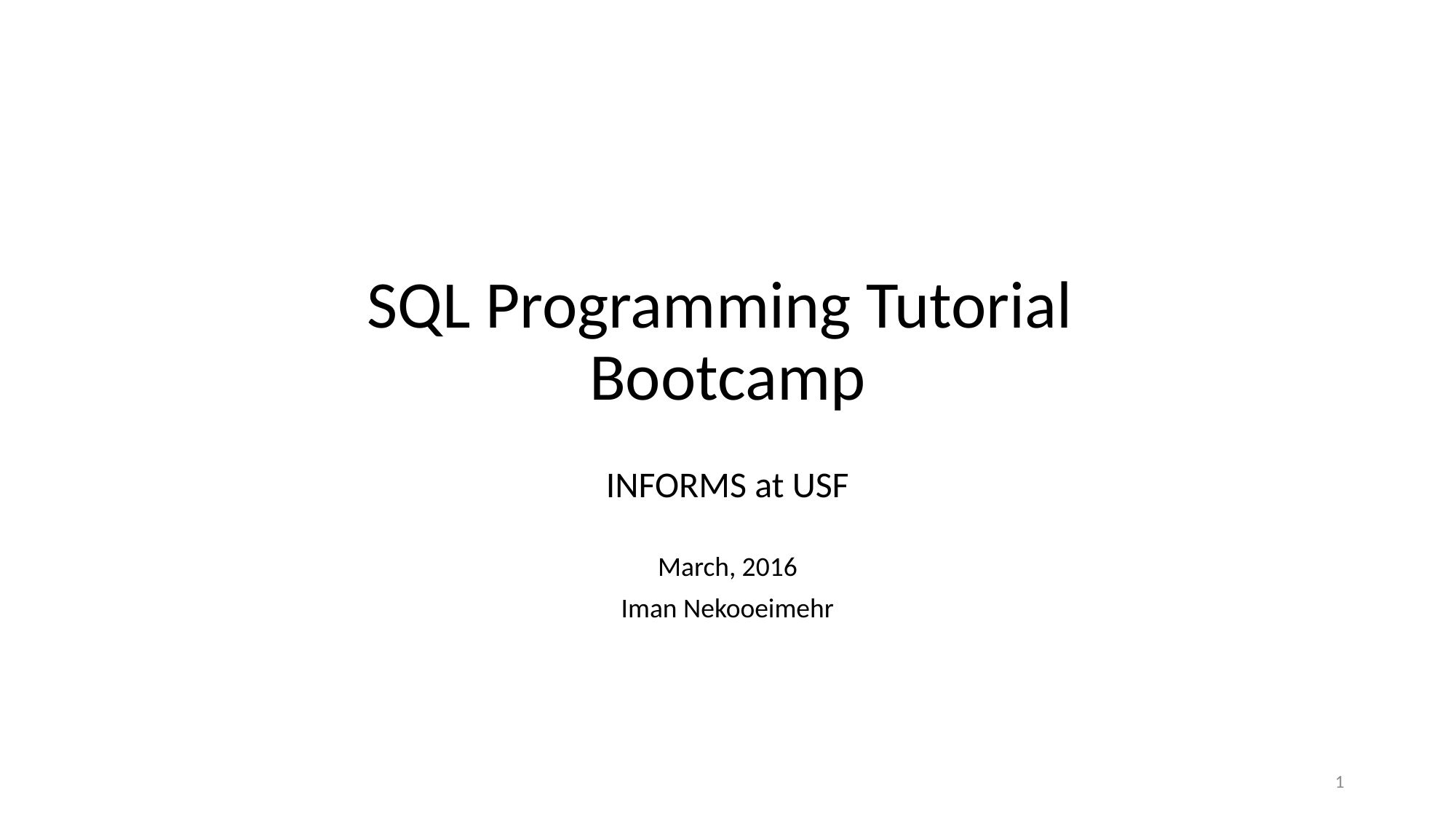

# SQL Programming Tutorial Bootcamp
INFORMS at USF

March, 2016
Iman Nekooeimehr
1